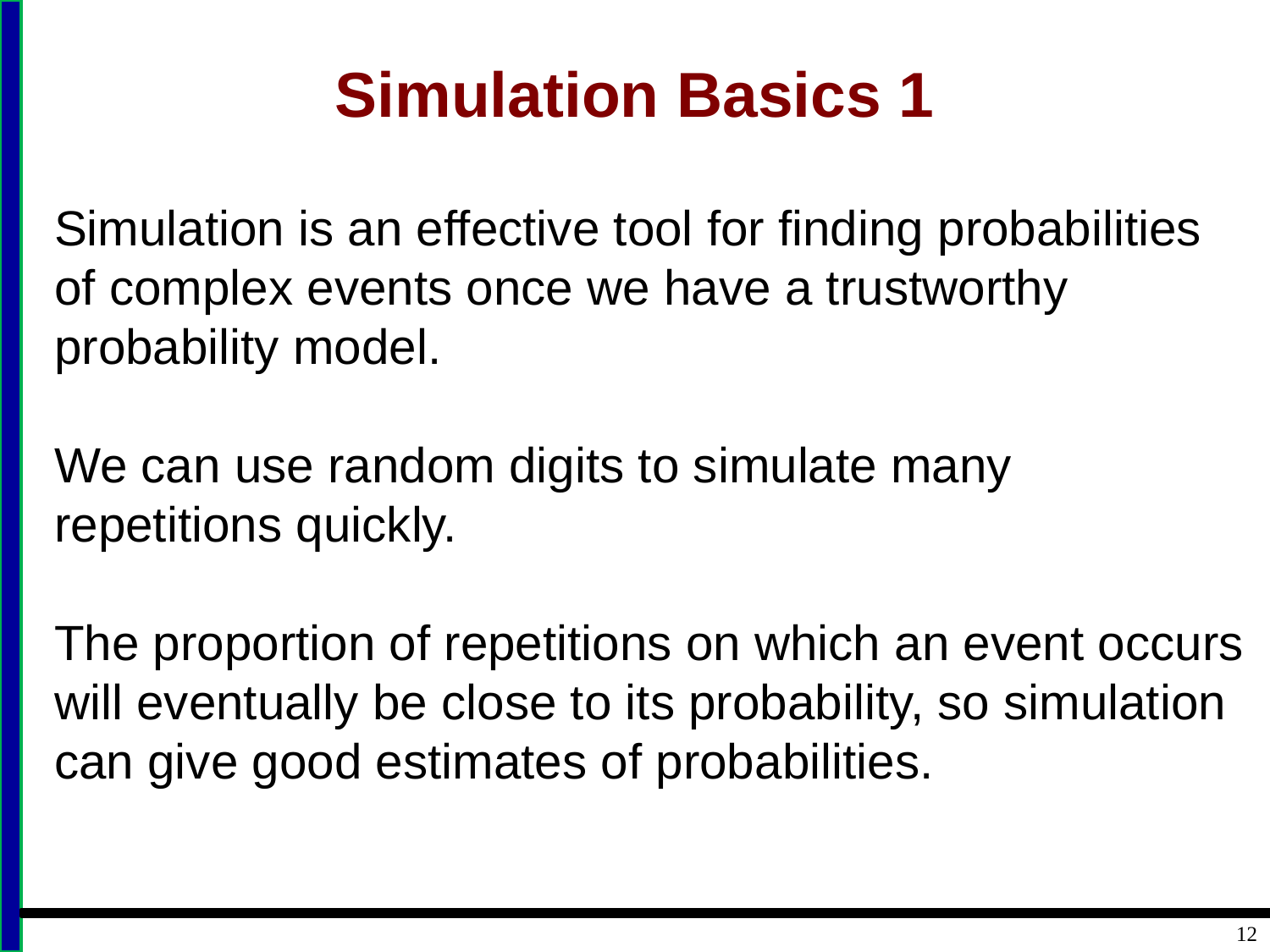

# Simulation Basics 1
Simulation is an effective tool for finding probabilities of complex events once we have a trustworthy probability model.

We can use random digits to simulate many repetitions quickly.

The proportion of repetitions on which an event occurs will eventually be close to its probability, so simulation can give good estimates of probabilities.